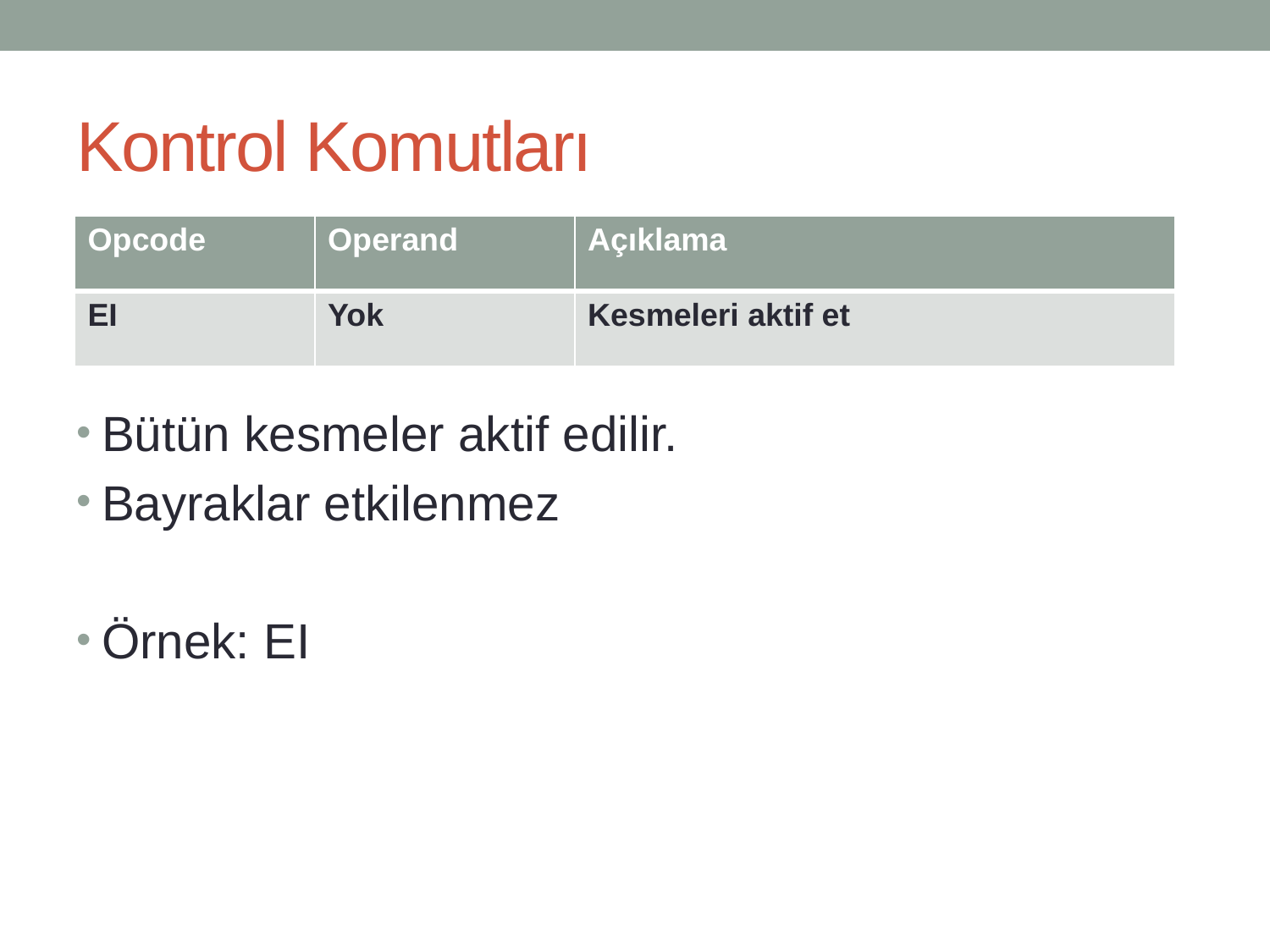

# Kontrol Komutları
| Opcode | Operand | Açıklama |
| --- | --- | --- |
| EI | Yok | Kesmeleri aktif et |
Bütün kesmeler aktif edilir.
Bayraklar etkilenmez

Örnek: EI